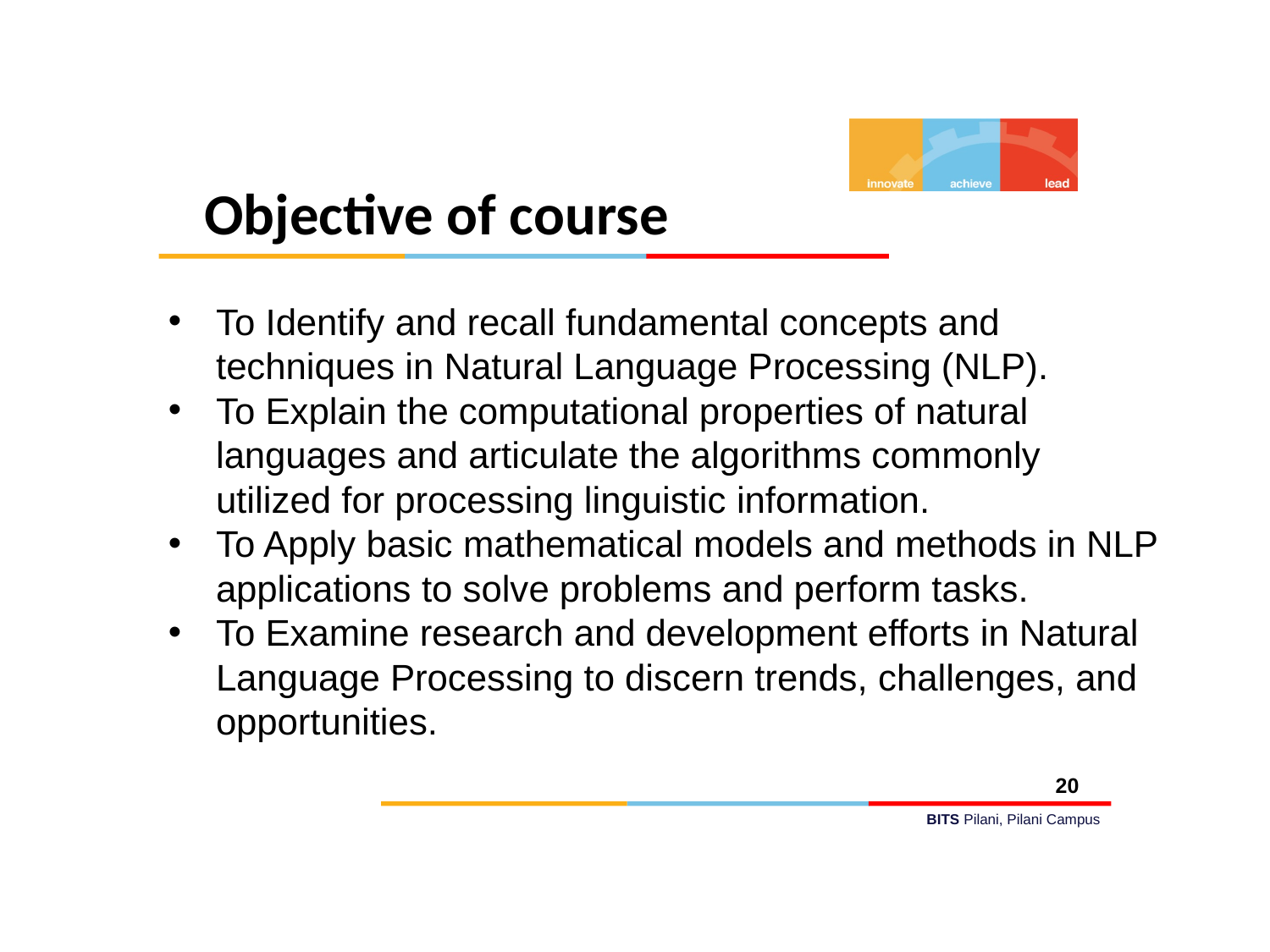

Objective of course

To Identify and recall fundamental concepts and techniques in Natural Language Processing (NLP).
To Explain the computational properties of natural languages and articulate the algorithms commonly utilized for processing linguistic information.
To Apply basic mathematical models and methods in NLP applications to solve problems and perform tasks.
To Examine research and development efforts in Natural Language Processing to discern trends, challenges, and opportunities.
20
BITS Pilani, Pilani Campus